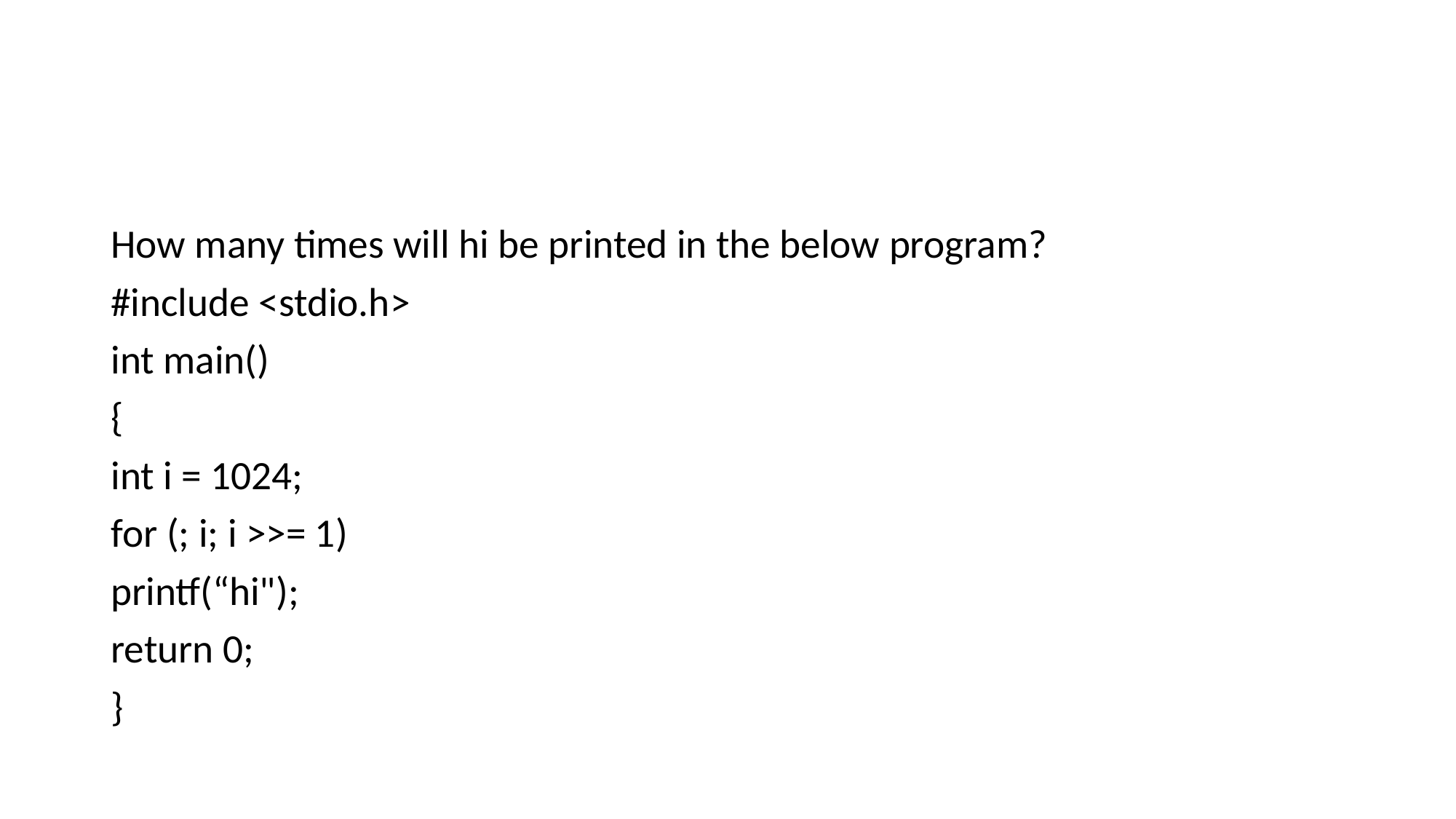

#
How many times will hi be printed in the below program?
#include <stdio.h>
int main()
{
int i = 1024;
for (; i; i >>= 1)
printf(“hi");
return 0;
}